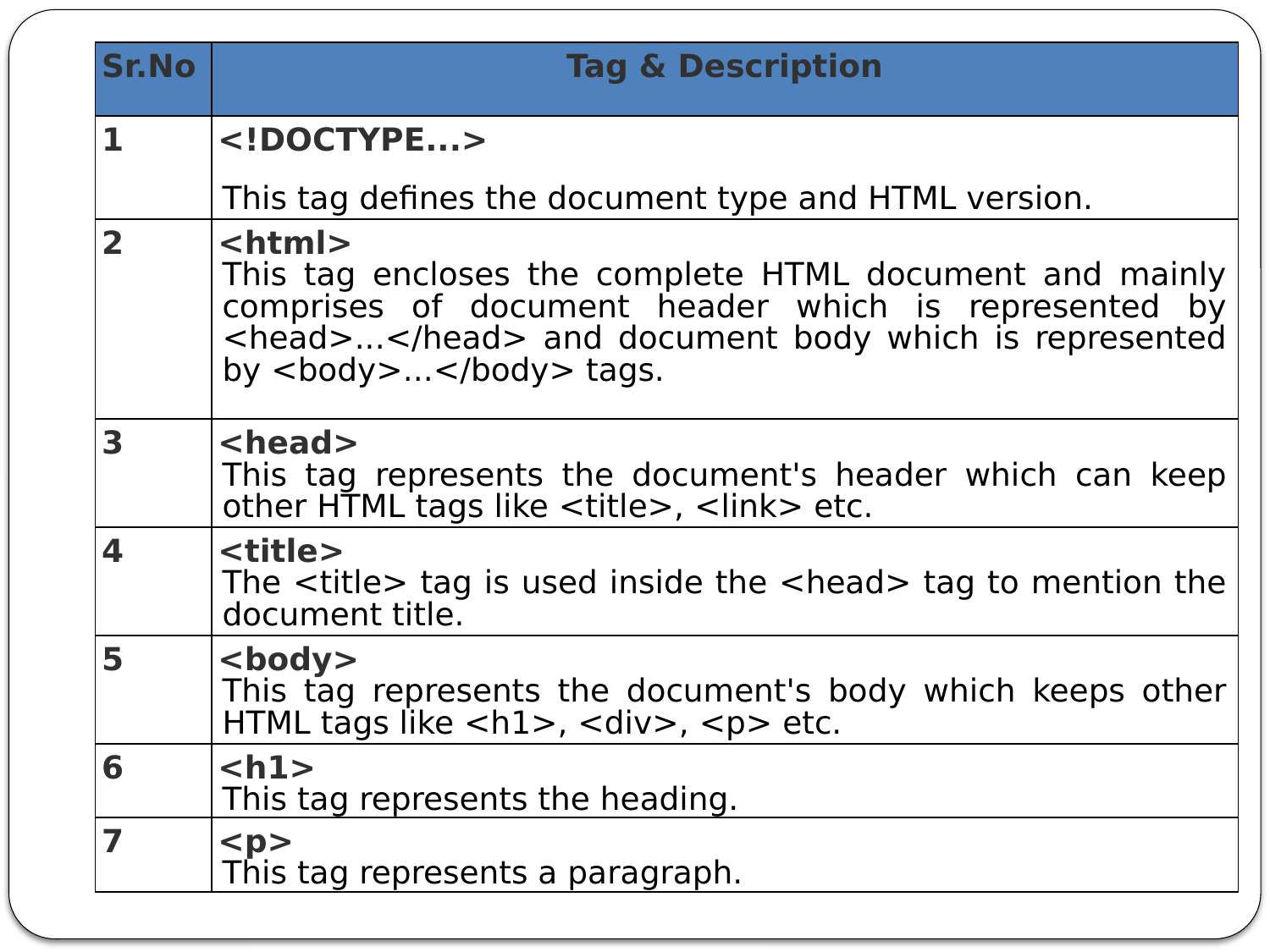

| Sr.No | Tag & Description |
| --- | --- |
| 1 | <!DOCTYPE...> This tag defines the document type and HTML version. |
| 2 | <html> This tag encloses the complete HTML document and mainly comprises of document header which is represented by <head>...</head> and document body which is represented by <body>...</body> tags. |
| 3 | <head> This tag represents the document's header which can keep other HTML tags like <title>, <link> etc. |
| 4 | <title> The <title> tag is used inside the <head> tag to mention the document title. |
| 5 | <body> This tag represents the document's body which keeps other HTML tags like <h1>, <div>, <p> etc. |
| 6 | <h1> This tag represents the heading. |
| 7 | <p> This tag represents a paragraph. |